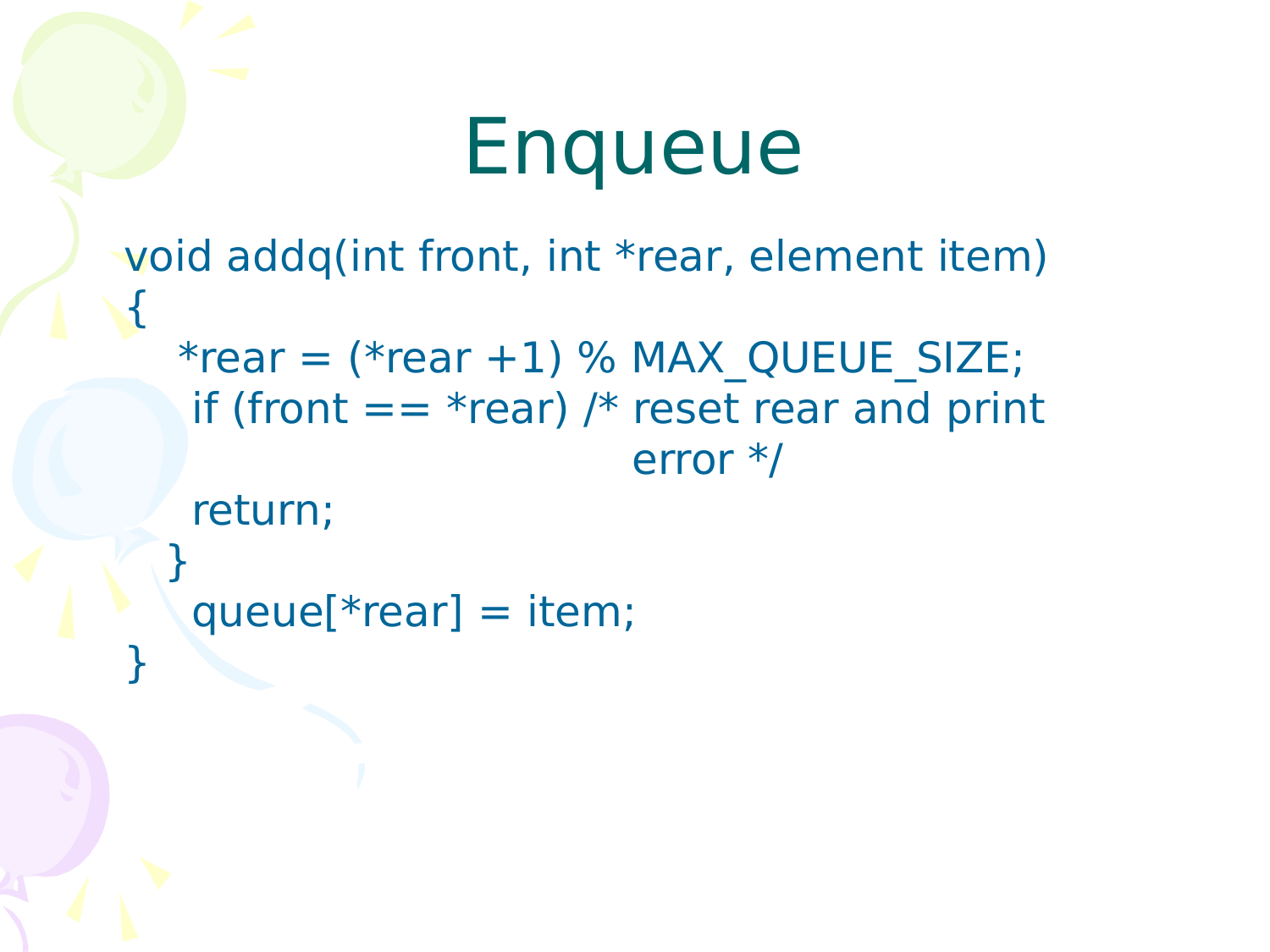

# Enqueue
	void addq(int front, int *rear, element item)
{
    *rear = (*rear +1) % MAX_QUEUE_SIZE;
     if (front == *rear) /* reset rear and print 					error */
     return;
   }
     queue[*rear] = item;
}